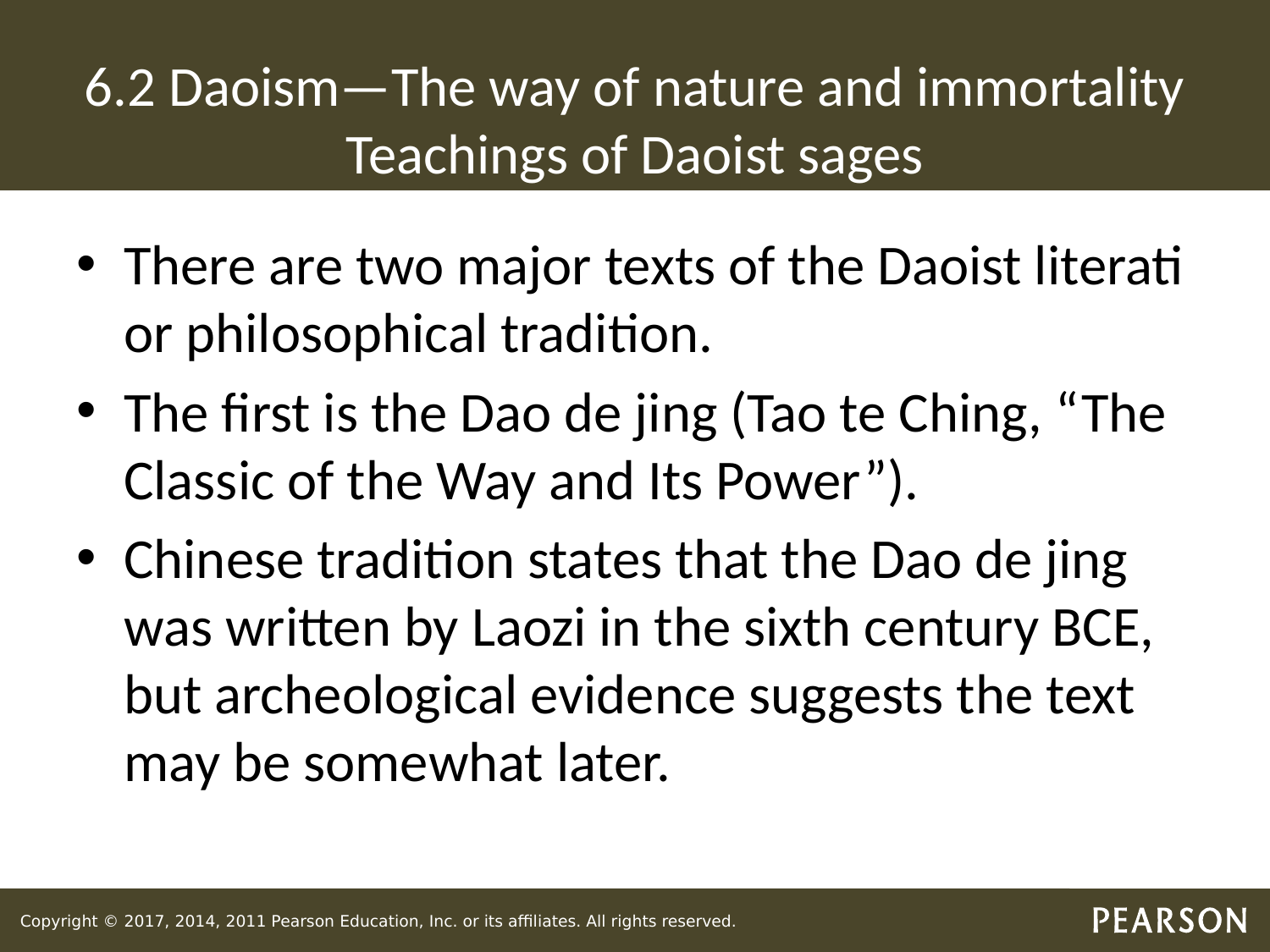

# 6.2 Daoism—The way of nature and immortality Teachings of Daoist sages
There are two major texts of the Daoist literati or philosophical tradition.
The first is the Dao de jing (Tao te Ching, “The Classic of the Way and Its Power”).
Chinese tradition states that the Dao de jing was written by Laozi in the sixth century BCE, but archeological evidence suggests the text may be somewhat later.